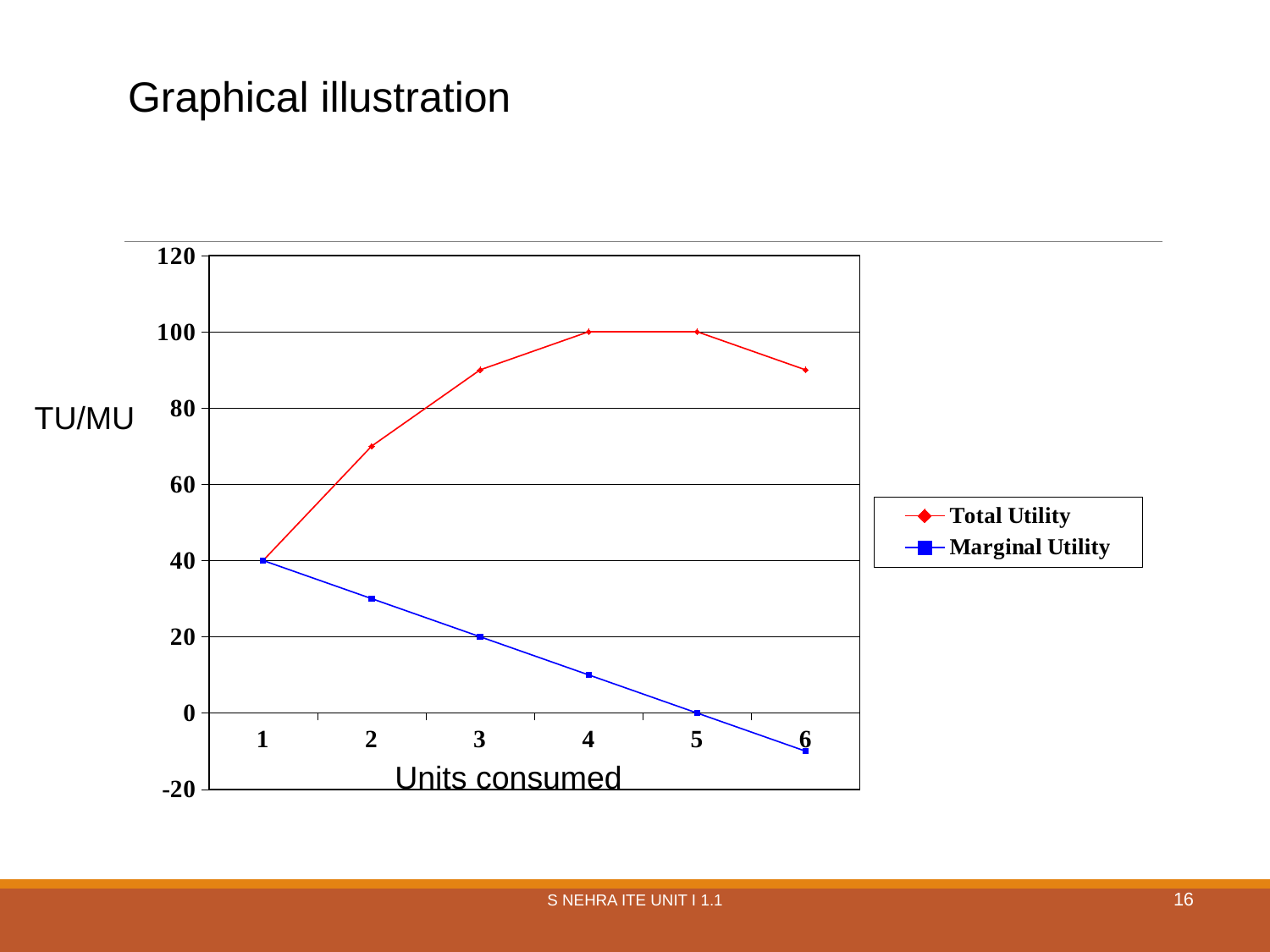

Graphical illustration

### Chart

| Category | Total Utility | Marginal Utility |
|---|---|---|
| 1 | 40.0 | 40.0 |
| 2 | 70.0 | 30.0 |
| 3 | 90.0 | 20.0 |
| 4 | 100.0 | 10.0 |
| 5 | 100.0 | 0.0 |
| 6 | 90.0 | -10.0 |
TU/MU
Units consumed
16
S Nehra ITE Unit I 1.1